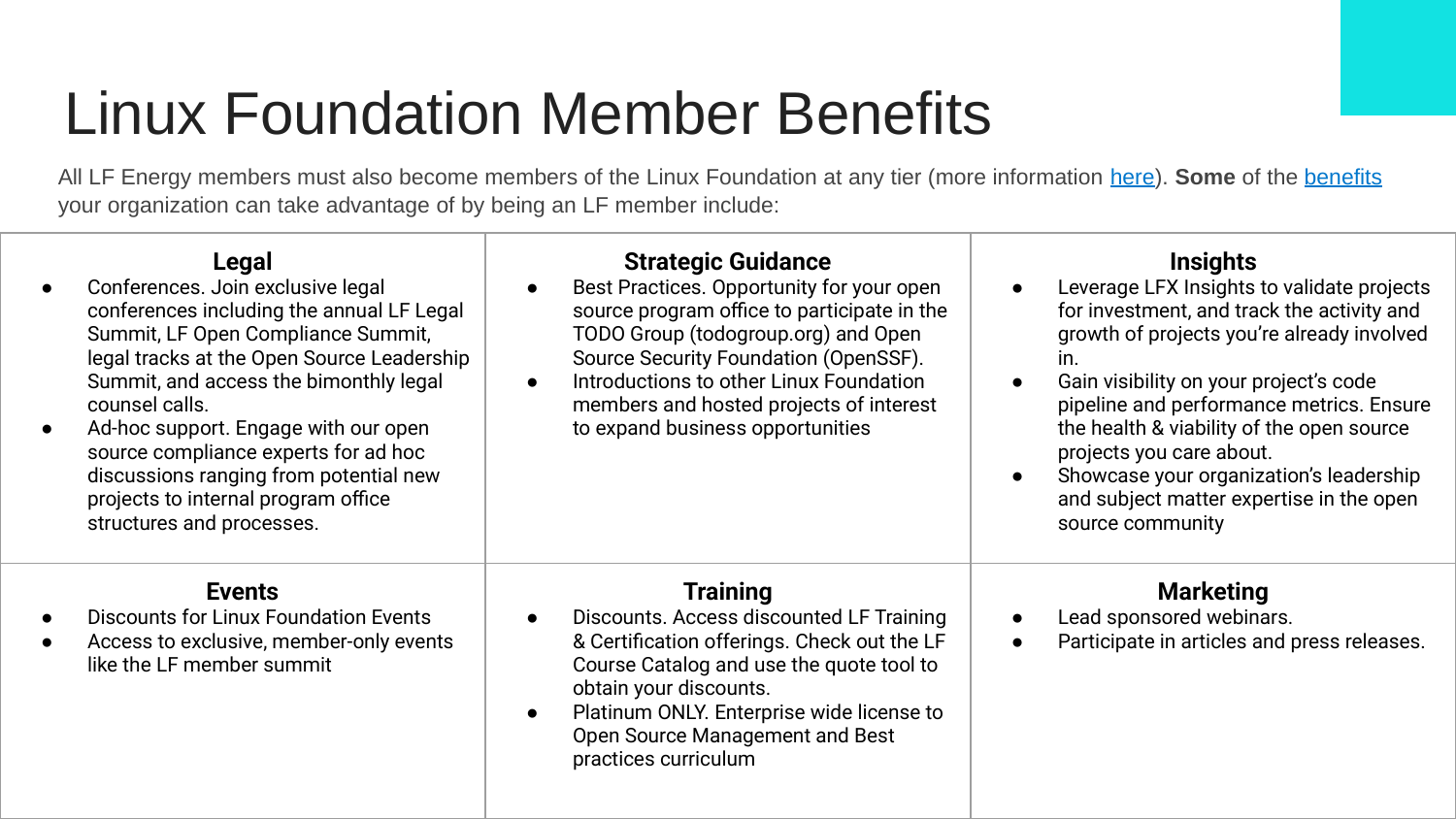

# Linux Foundation Member Benefits
All LF Energy members must also become members of the Linux Foundation at any tier (more information here). Some of the benefits your organization can take advantage of by being an LF member include:
| Legal Conferences. Join exclusive legal conferences including the annual LF Legal Summit, LF Open Compliance Summit, legal tracks at the Open Source Leadership Summit, and access the bimonthly legal counsel calls. Ad-hoc support. Engage with our open source compliance experts for ad hoc discussions ranging from potential new projects to internal program office structures and processes. | Strategic Guidance Best Practices. Opportunity for your open source program office to participate in the TODO Group (todogroup.org) and Open Source Security Foundation (OpenSSF). Introductions to other Linux Foundation members and hosted projects of interest to expand business opportunities | Insights Leverage LFX Insights to validate projects for investment, and track the activity and growth of projects you’re already involved in. Gain visibility on your project’s code pipeline and performance metrics. Ensure the health & viability of the open source projects you care about. Showcase your organization’s leadership and subject matter expertise in the open source community |
| --- | --- | --- |
| Events Discounts for Linux Foundation Events Access to exclusive, member-only events like the LF member summit | Training Discounts. Access discounted LF Training & Certification offerings. Check out the LF Course Catalog and use the quote tool to obtain your discounts. Platinum ONLY. Enterprise wide license to Open Source Management and Best practices curriculum | Marketing Lead sponsored webinars. Participate in articles and press releases. |